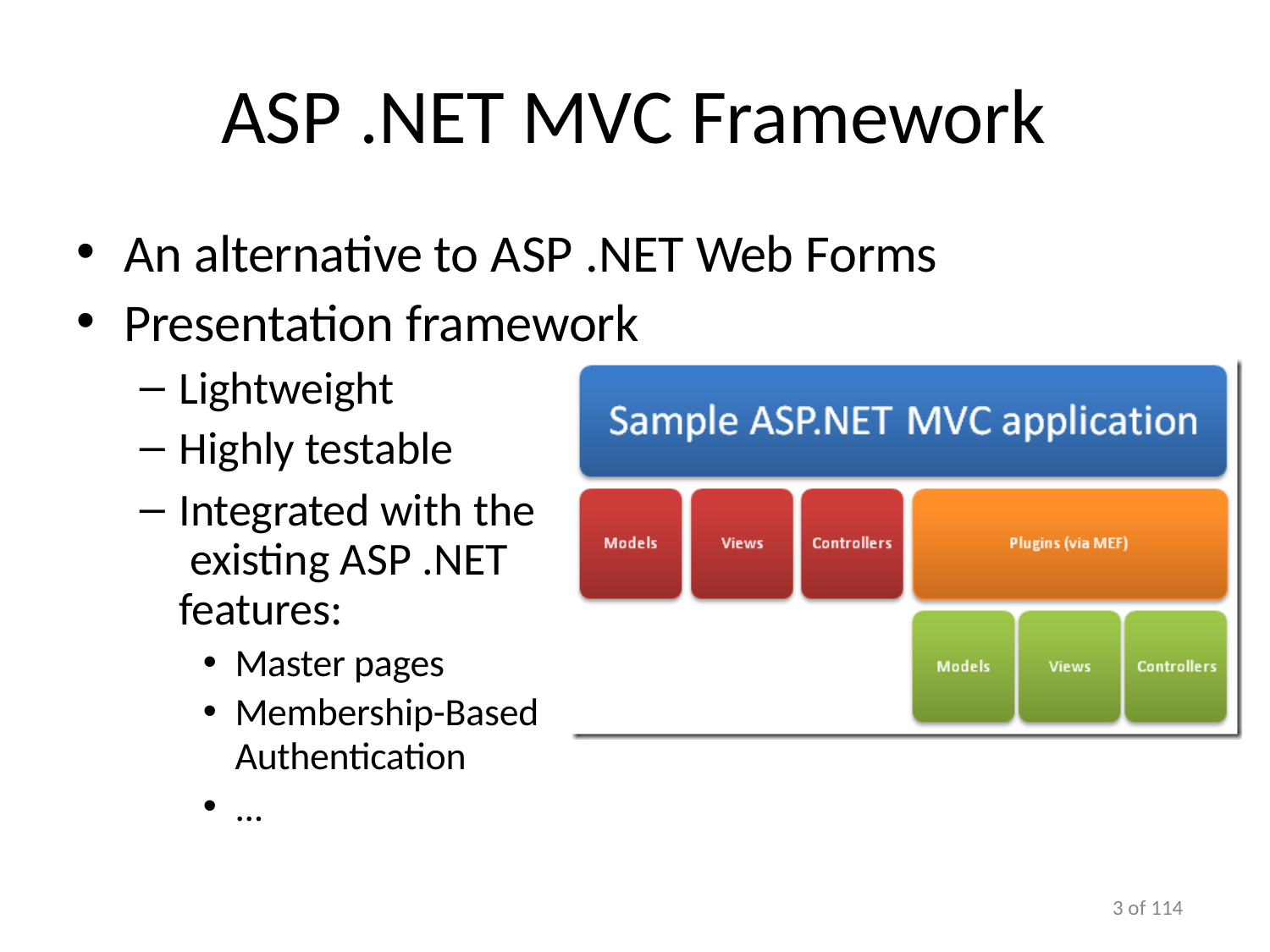

# ASP .NET MVC Framework
An alternative to ASP .NET Web Forms
Presentation framework
Lightweight
Highly testable
Integrated with the  existing ASP .NET  features:
Master pages
Membership-Based
Authentication
...

3 of 114